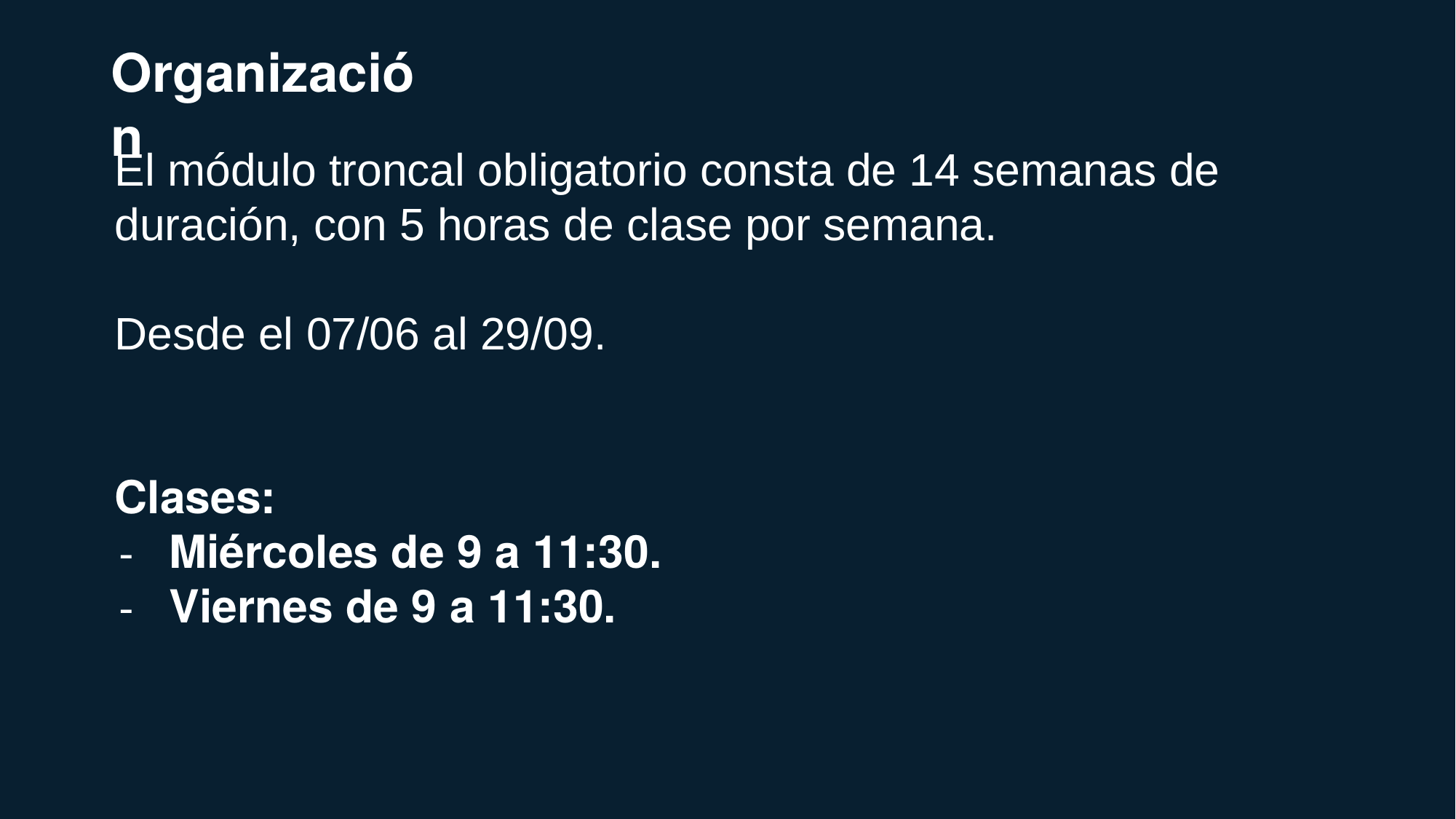

Organización
El módulo troncal obligatorio consta de 14 semanas de duración, con 5 horas de clase por semana.

Desde el 07/06 al 29/09.

Clases:
Miércoles de 9 a 11:30.
Viernes de 9 a 11:30.